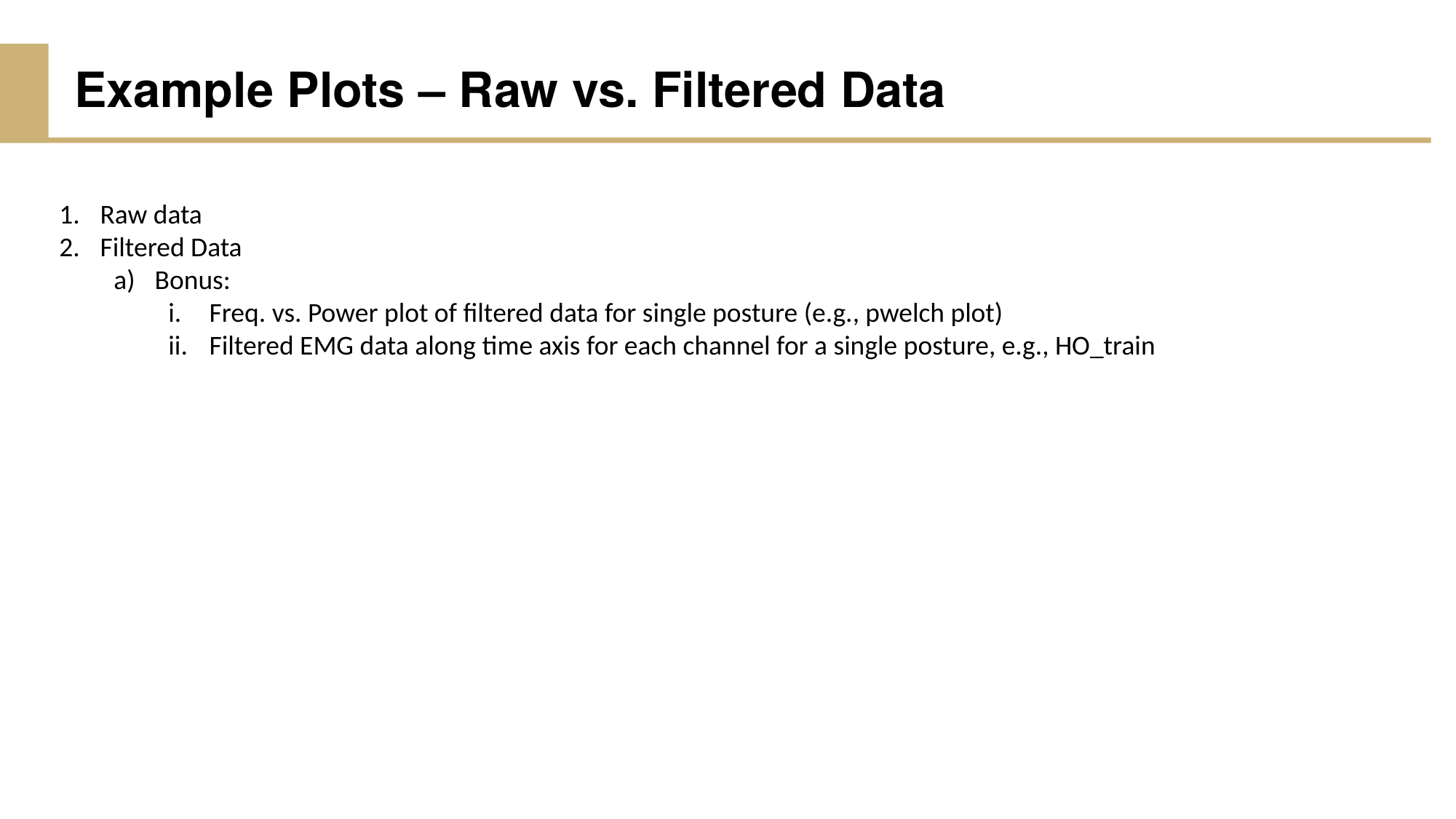

Example Plots – Raw vs. Filtered Data

Raw data
Filtered Data
Bonus:
Freq. vs. Power plot of filtered data for single posture (e.g., pwelch plot)
Filtered EMG data along time axis for each channel for a single posture, e.g., HO_train